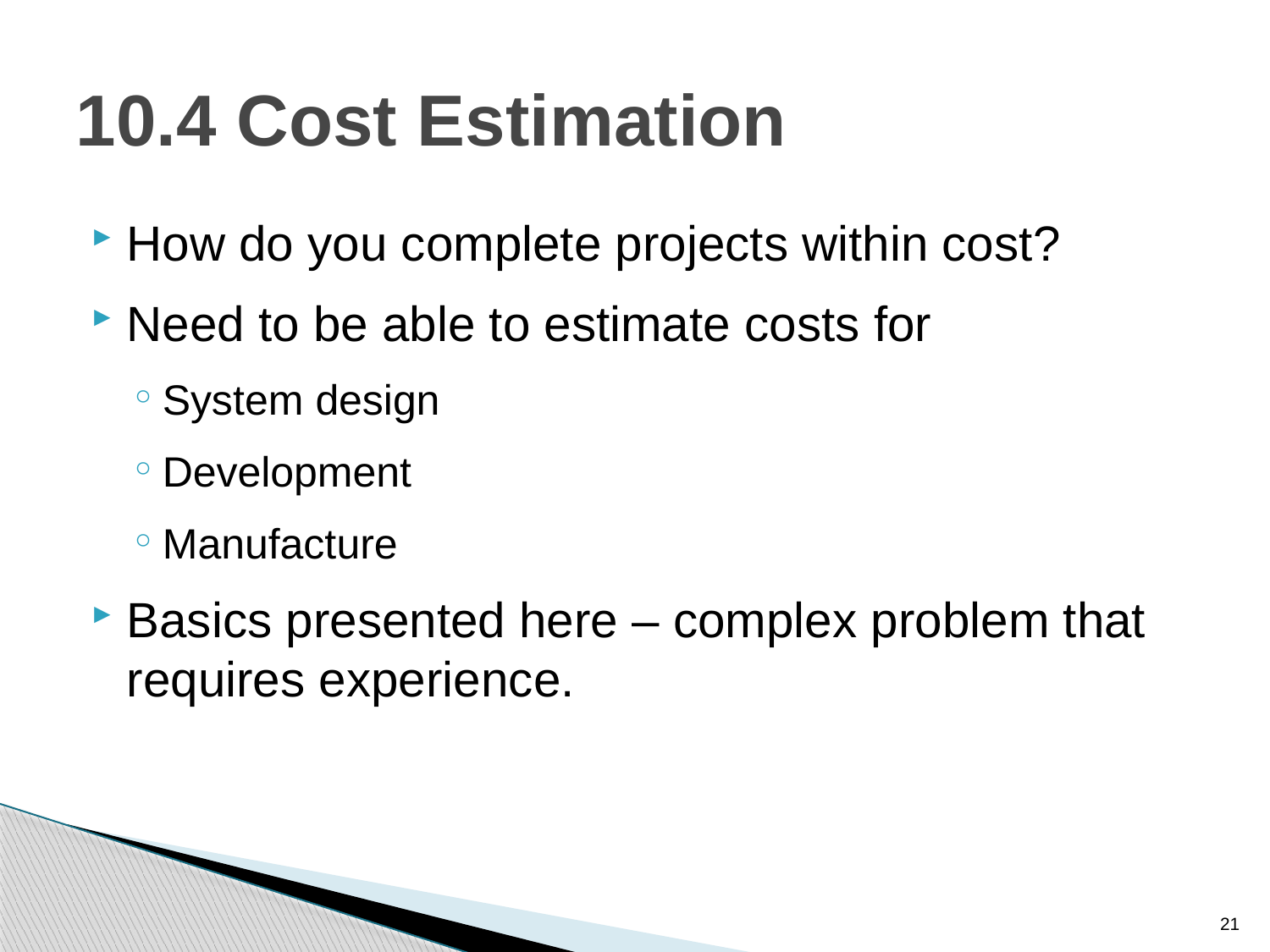

# 10.4 Cost Estimation
How do you complete projects within cost?
Need to be able to estimate costs for
System design
Development
Manufacture
Basics presented here – complex problem that requires experience.
21